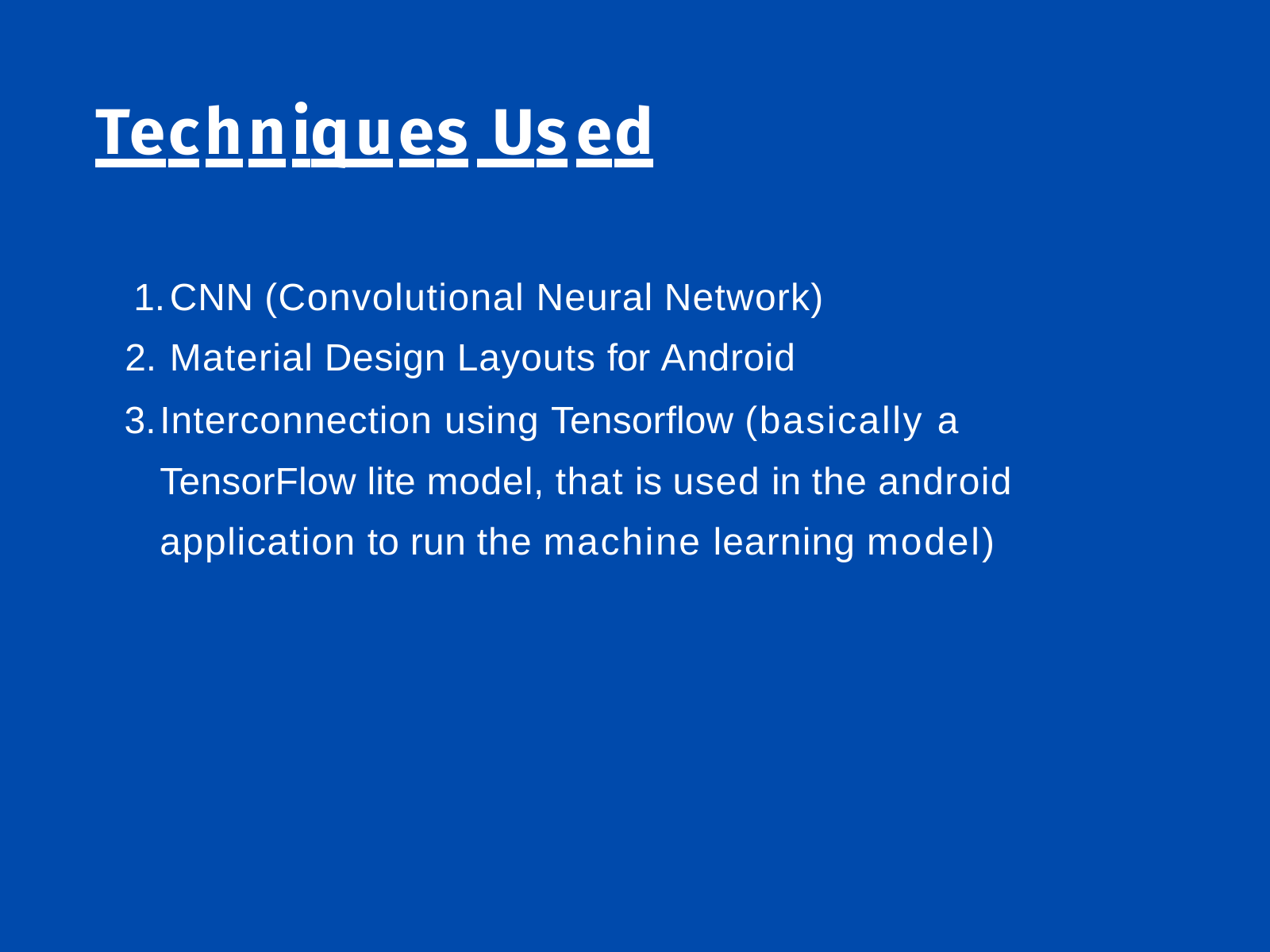

# Techniques Used
CNN (Convolutional Neural Network)
Material Design Layouts for Android
Interconnection using Tensorflow (basically a  TensorFlow lite model, that is used in the android  application to run the machine learning model)